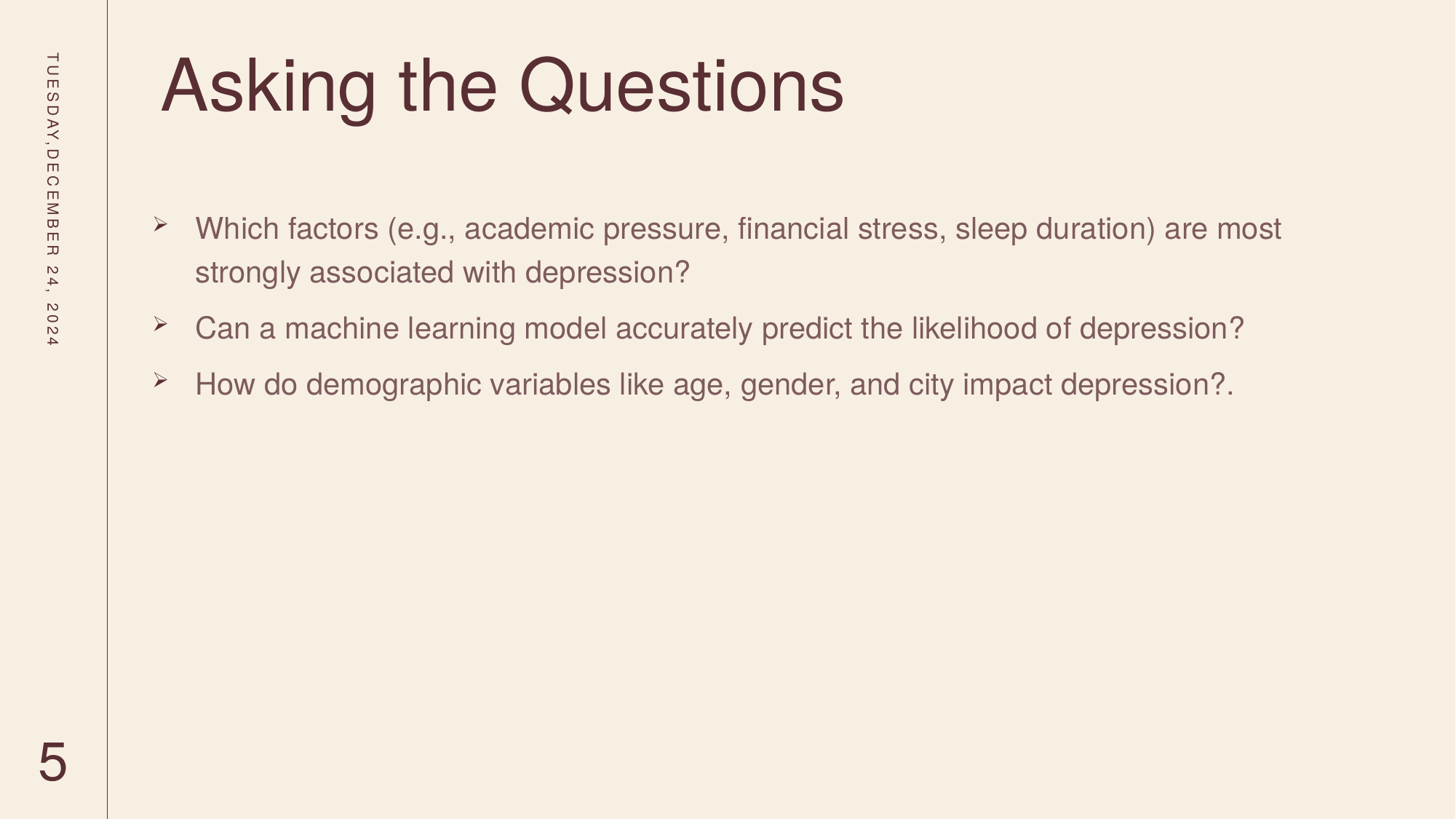

# Asking the Questions
Tuesday,December 24, 2024
Which factors (e.g., academic pressure, financial stress, sleep duration) are most strongly associated with depression?
Can a machine learning model accurately predict the likelihood of depression?
How do demographic variables like age, gender, and city impact depression?.​
5